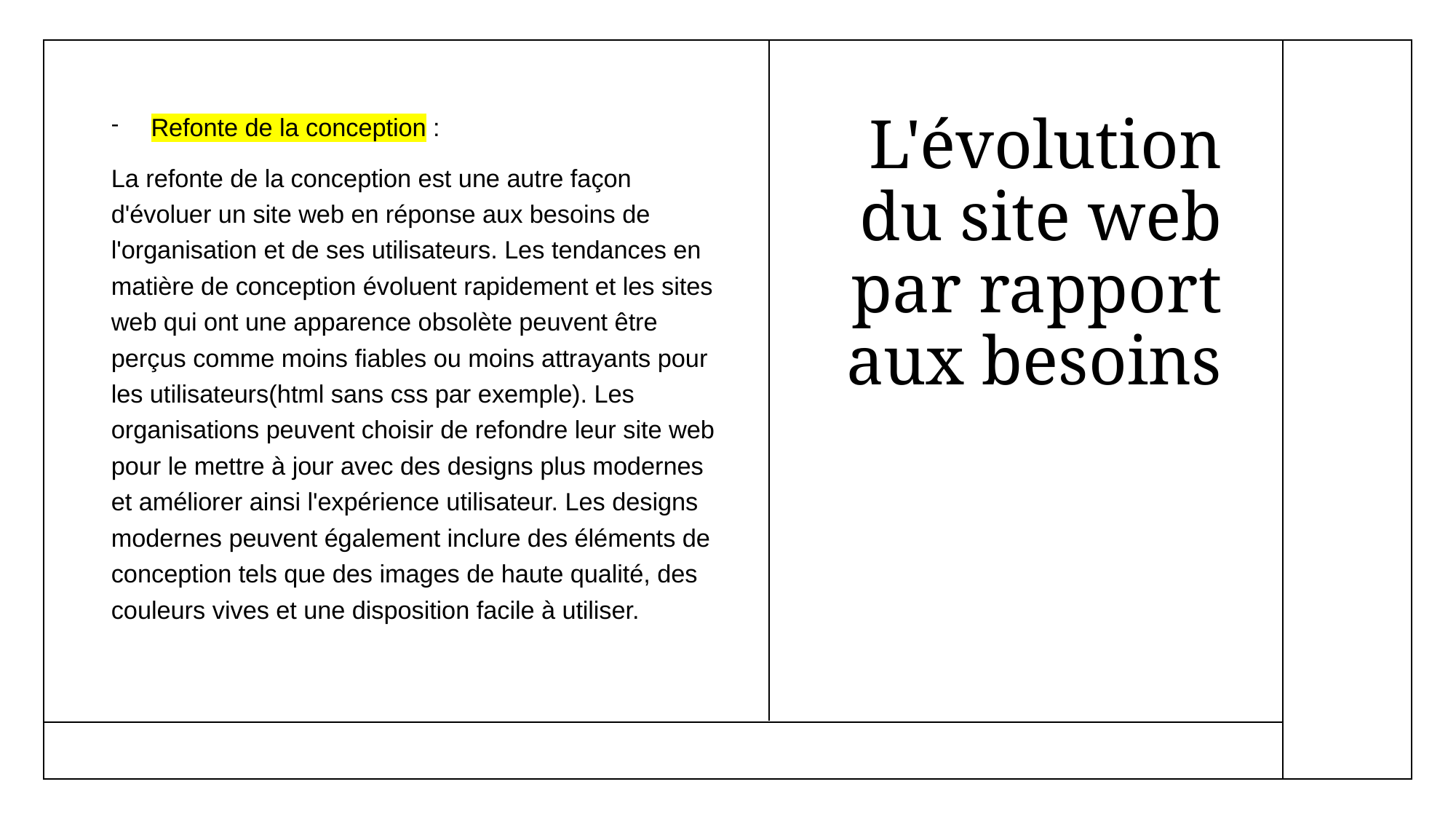

Refonte de la conception :
La refonte de la conception est une autre façon d'évoluer un site web en réponse aux besoins de l'organisation et de ses utilisateurs. Les tendances en matière de conception évoluent rapidement et les sites web qui ont une apparence obsolète peuvent être perçus comme moins fiables ou moins attrayants pour les utilisateurs(html sans css par exemple). Les organisations peuvent choisir de refondre leur site web pour le mettre à jour avec des designs plus modernes et améliorer ainsi l'expérience utilisateur. Les designs modernes peuvent également inclure des éléments de conception tels que des images de haute qualité, des couleurs vives et une disposition facile à utiliser.

# L'évolution du site web par rapport aux besoins